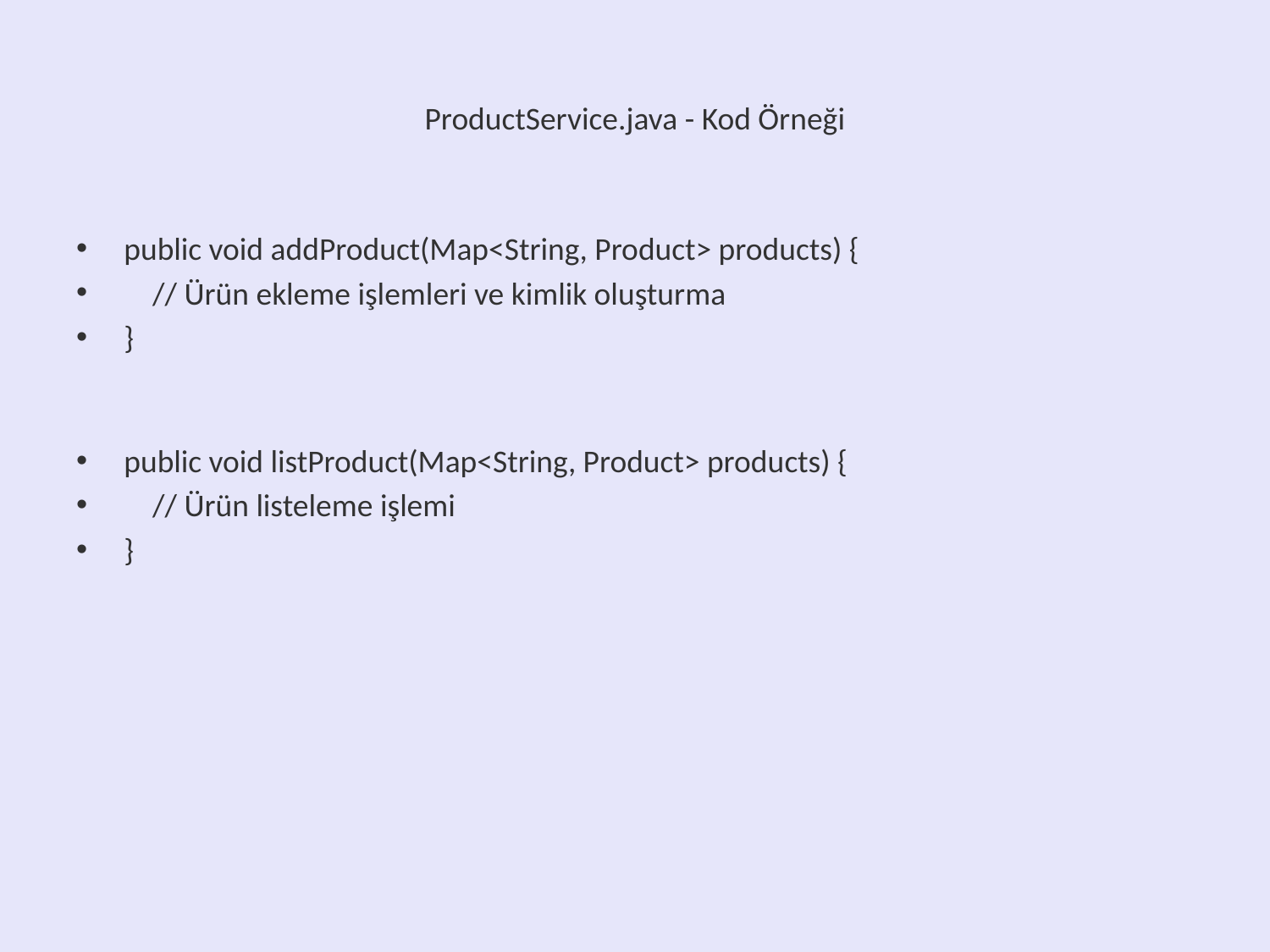

# ProductService.java - Kod Örneği
public void addProduct(Map<String, Product> products) {
    // Ürün ekleme işlemleri ve kimlik oluşturma
}

public void listProduct(Map<String, Product> products) {
    // Ürün listeleme işlemi
}